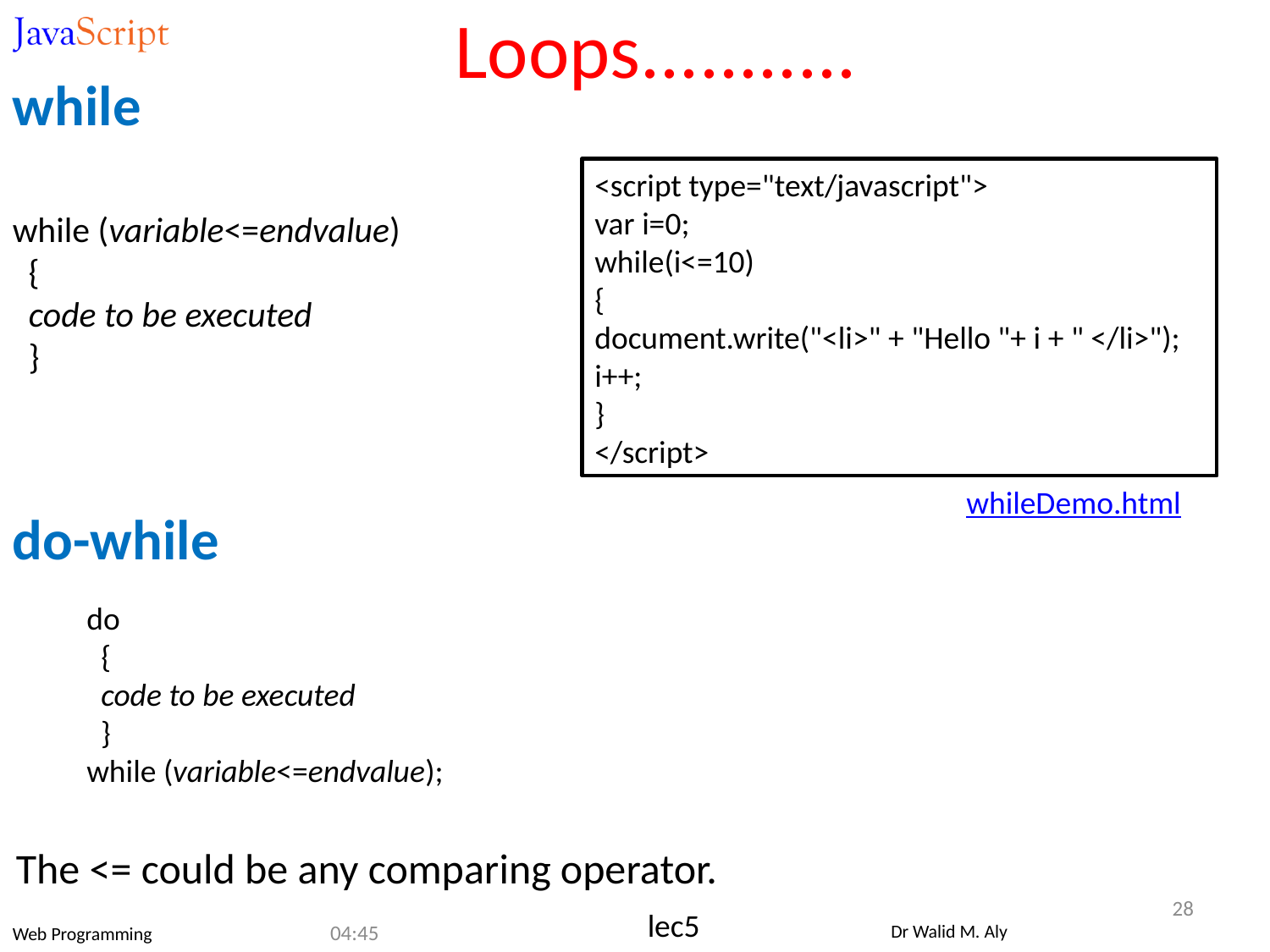

Loops...........
while
<script type="text/javascript">
var i=0;
while(i<=10)
{
document.write("<li>" + "Hello "+ i + " </li>");
i++;
}
</script>
while (variable<=endvalue)
  {
  code to be executed
  }
whileDemo.html
do-while
do
  {
  code to be executed
  }
while (variable<=endvalue);
The <= could be any comparing operator.
28